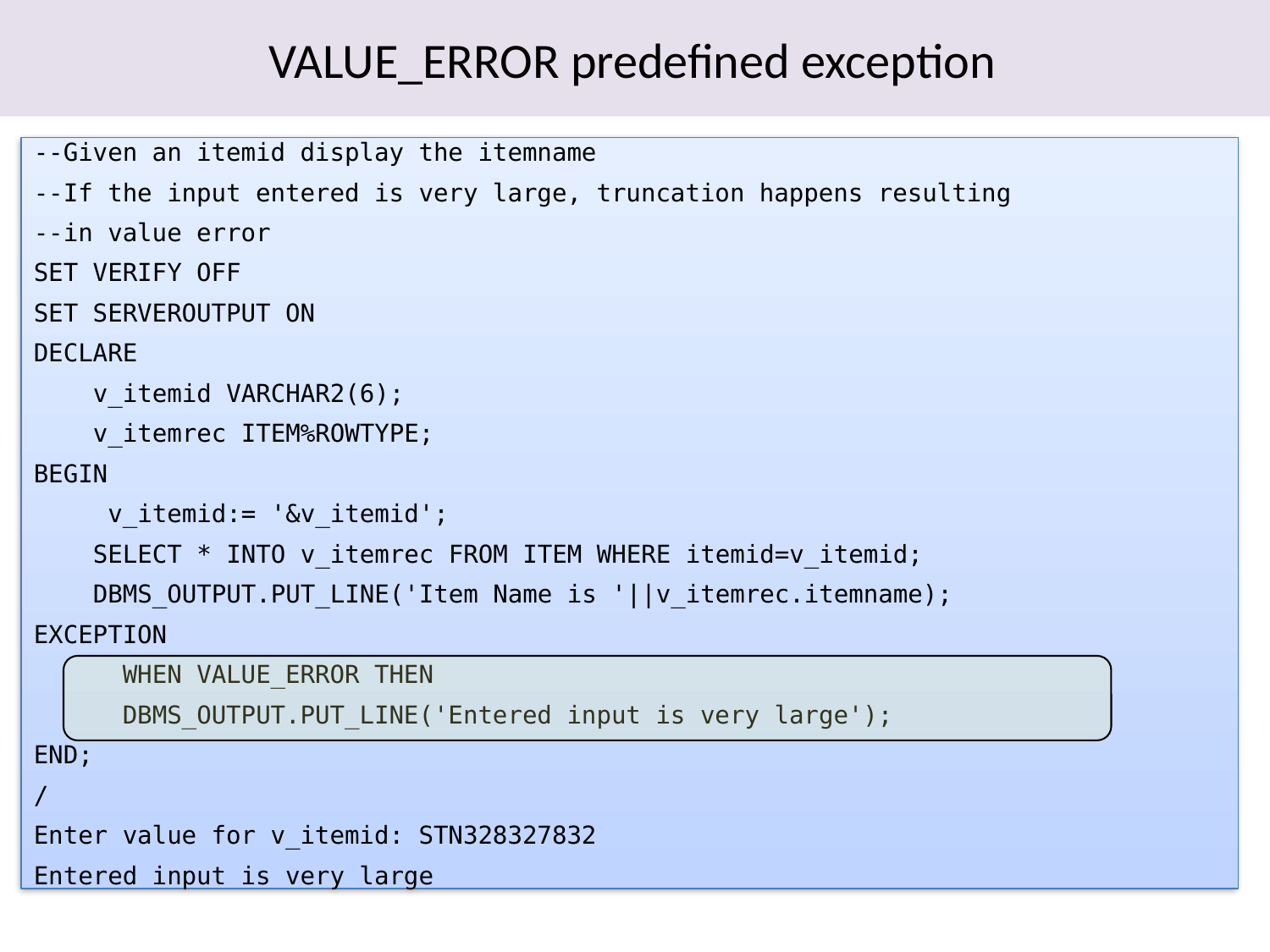

# VALUE_ERROR predefined exception

--Given an itemid display the itemname
--If the input entered is very large, truncation happens resulting
--in value error
SET VERIFY OFF
SET SERVEROUTPUT ON
DECLARE
    v_itemid VARCHAR2(6);
    v_itemrec ITEM%ROWTYPE;
BEGIN
     v_itemid:= '&v_itemid';
    SELECT * INTO v_itemrec FROM ITEM WHERE itemid=v_itemid;
    DBMS_OUTPUT.PUT_LINE('Item Name is '||v_itemrec.itemname);
EXCEPTION
      WHEN VALUE_ERROR THEN
      DBMS_OUTPUT.PUT_LINE('Entered input is very large');
END;
/
Enter value for v_itemid: STN328327832
Entered input is very large

21